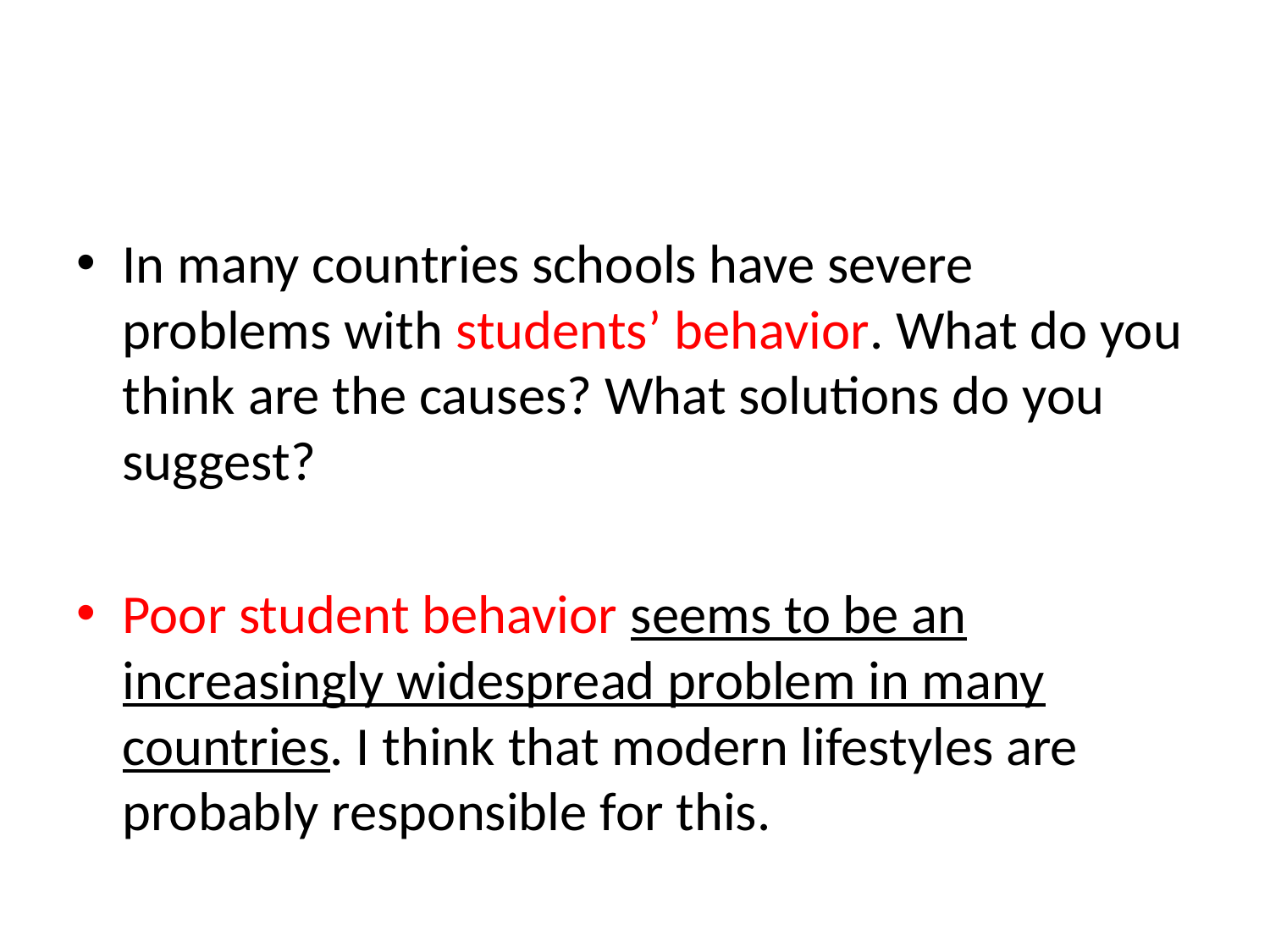

#
In many countries schools have severe problems with students’ behavior. What do you think are the causes? What solutions do you suggest?

Poor student behavior seems to be an increasingly widespread problem in many countries. I think that modern lifestyles are probably responsible for this.